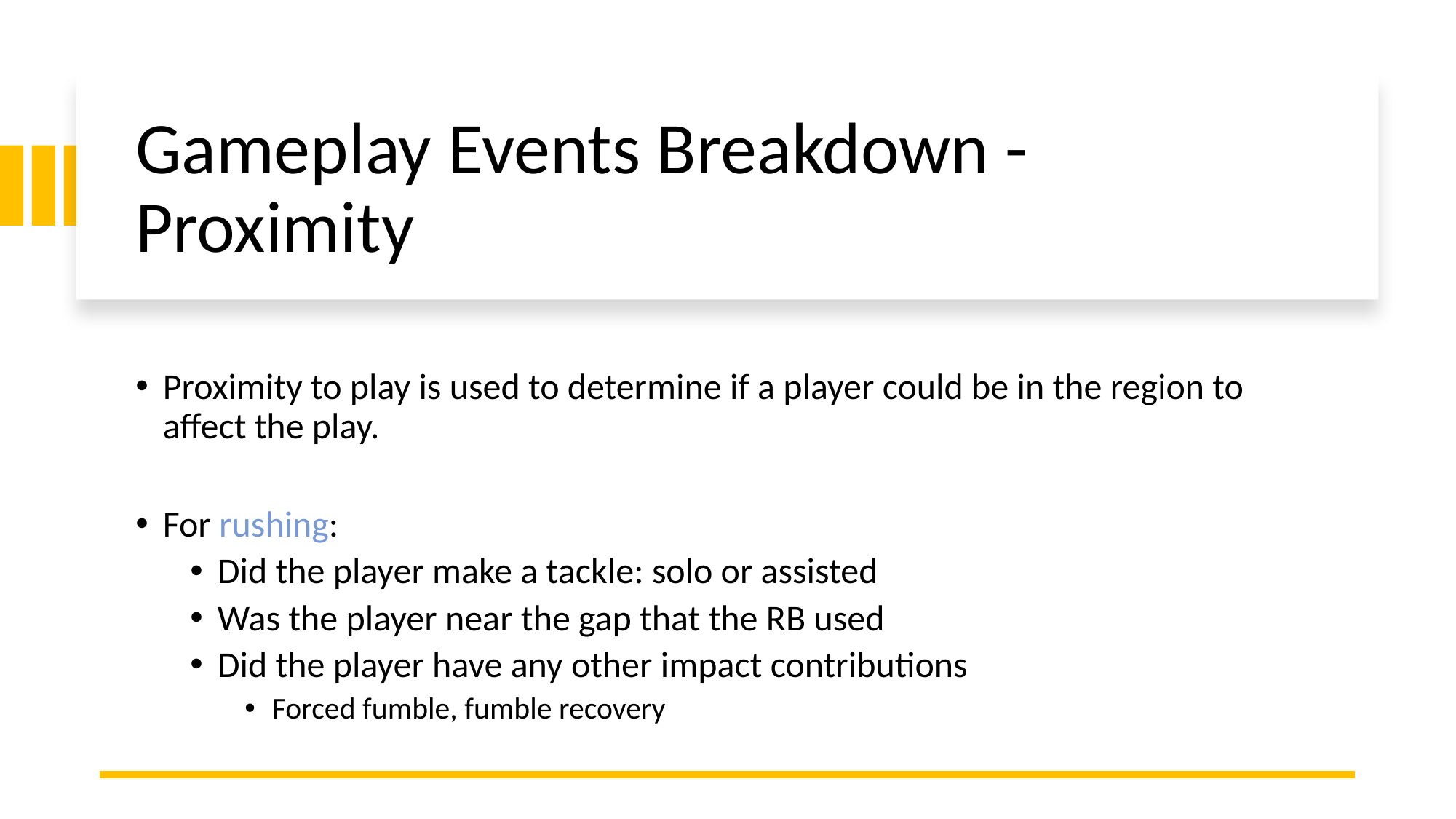

# Gameplay Events Breakdown - Proximity

Proximity to play is used to determine if a player could be in the region to affect the play.
For rushing:
Did the player make a tackle: solo or assisted
Was the player near the gap that the RB used
Did the player have any other impact contributions
Forced fumble, fumble recovery